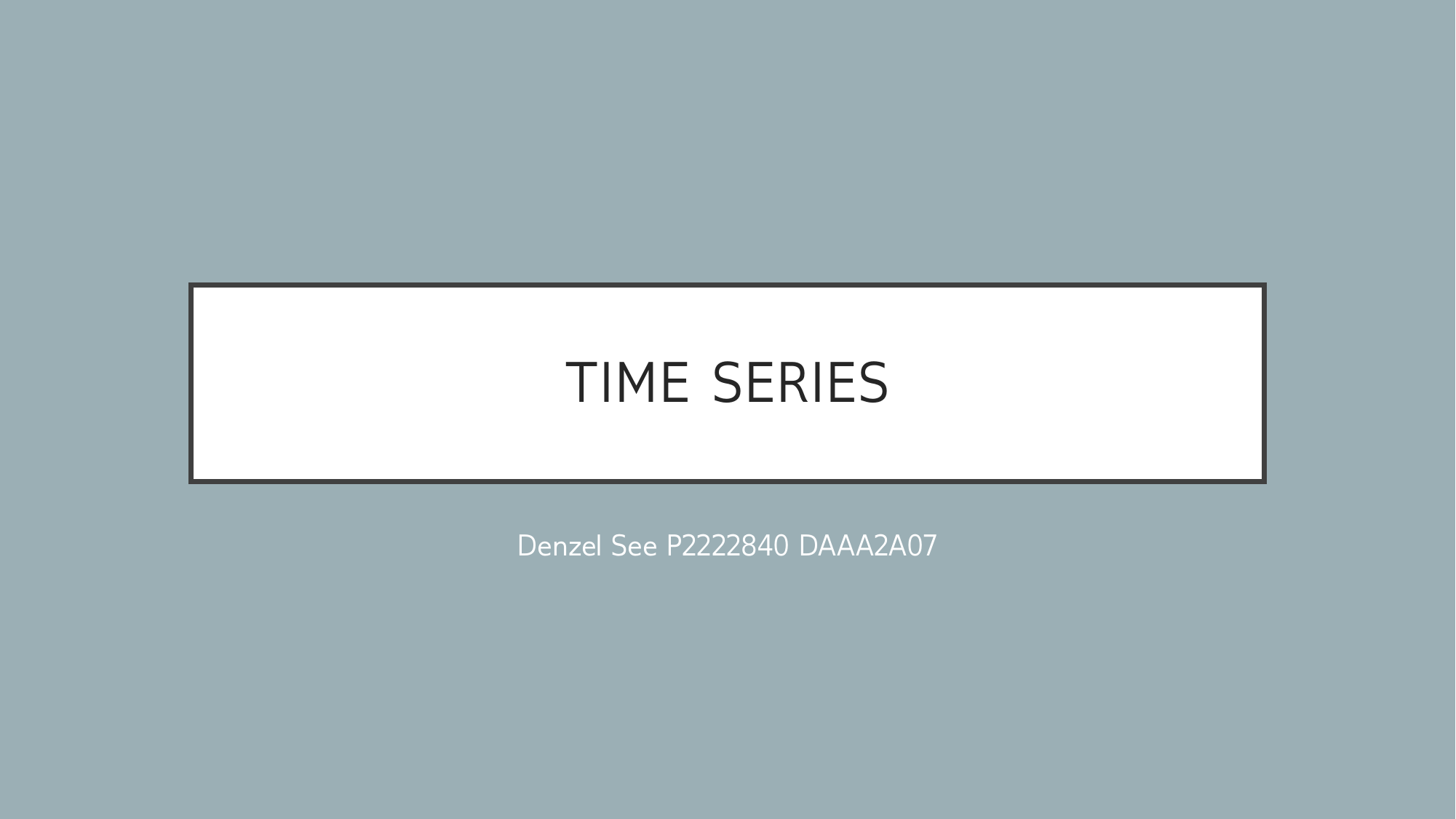

# Time Series
Denzel See P2222840 DAAA2A07